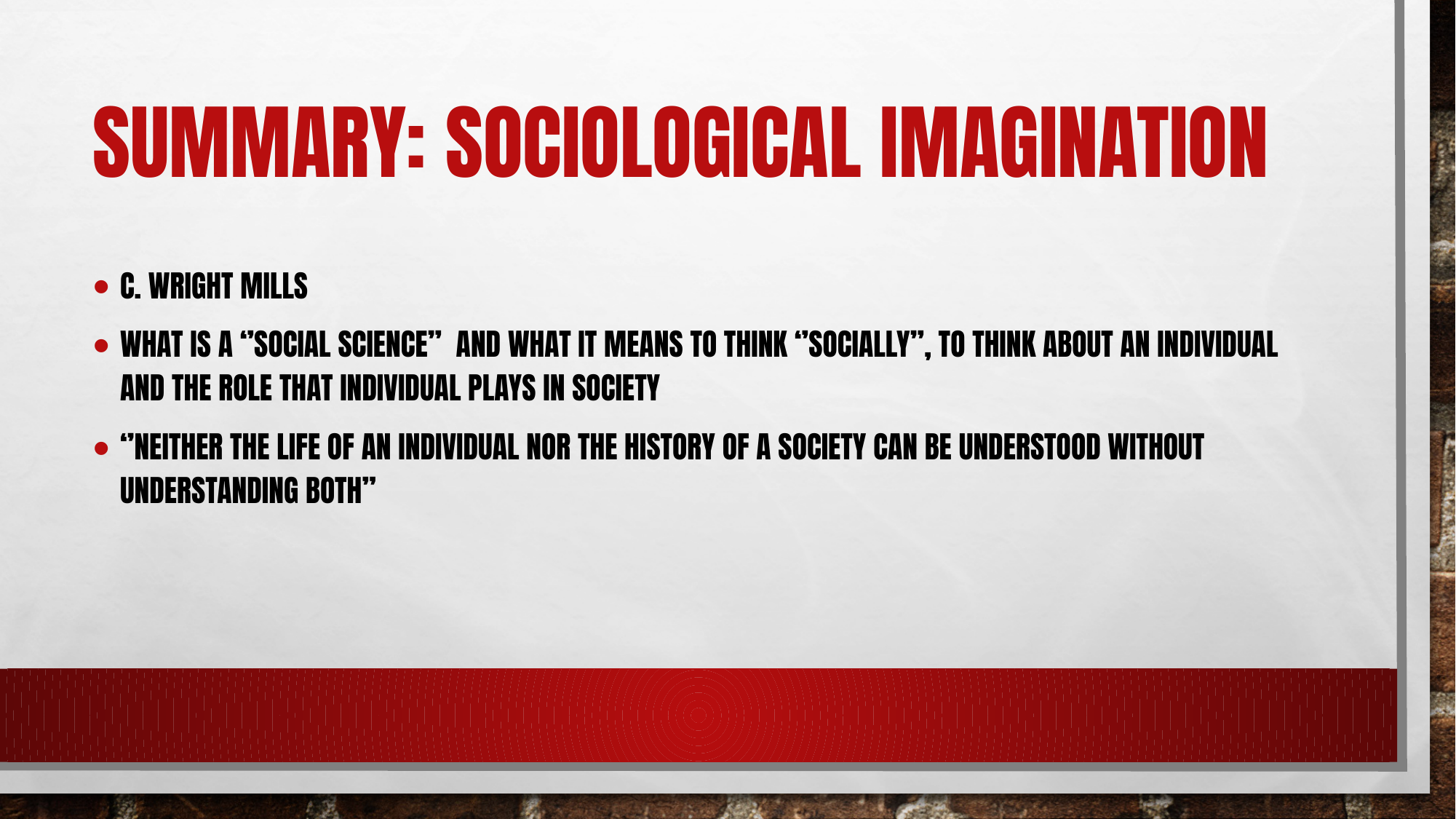

# Summary: sociological imagination
C. wright mills
what is a ‘’Social Science’’  and what it means to think ‘’socially’’, to think about an individual and the role that individual plays in Society
‘’Neither the life of an individual nor the history of a society can be understood without understanding both’’